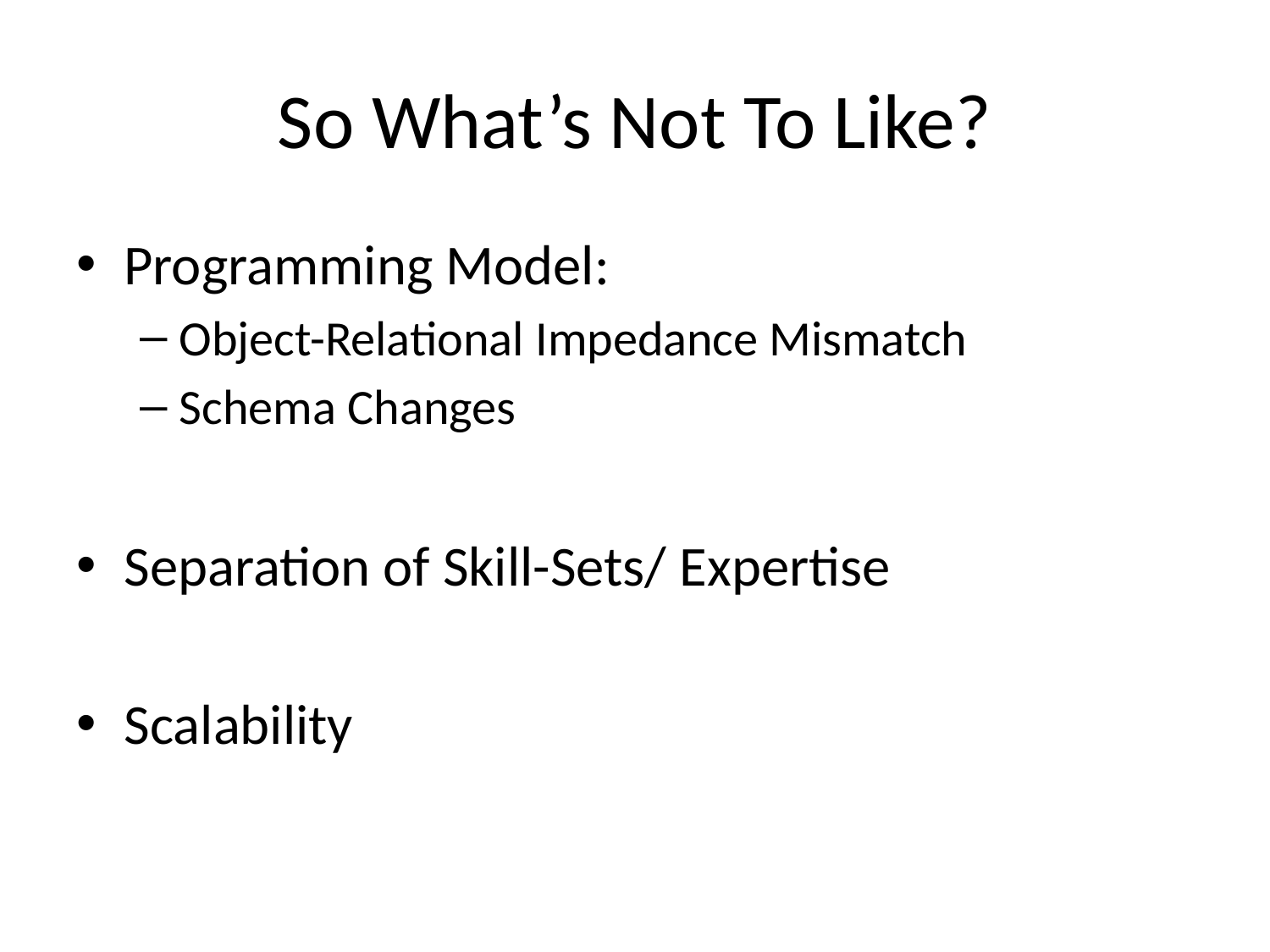

# So What’s Not To Like?
Programming Model:
Object-Relational Impedance Mismatch
Schema Changes

Separation of Skill-Sets/ Expertise

Scalability